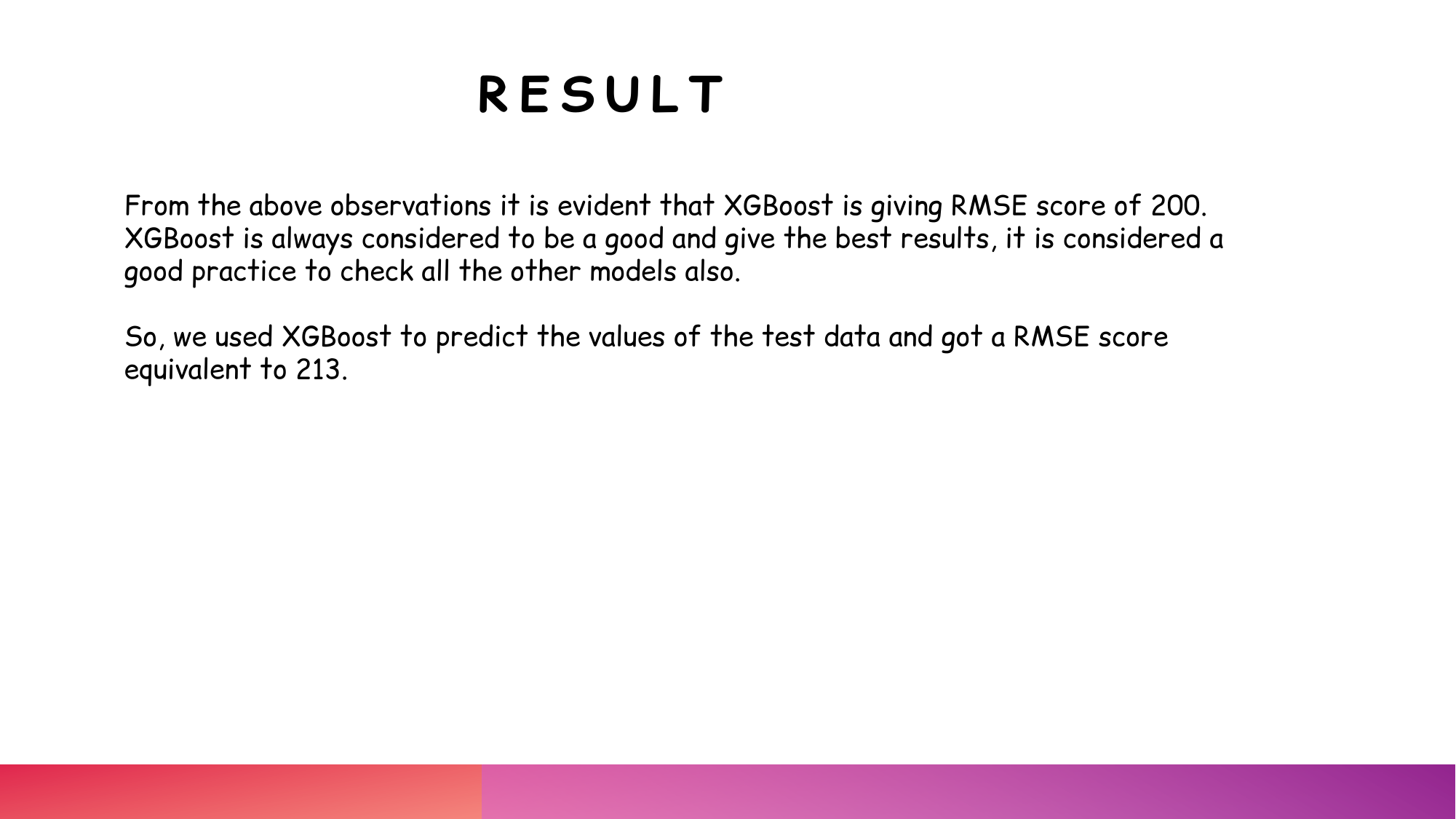

Result

From the above observations it is evident that XGBoost is giving RMSE score of 200. XGBoost is always considered to be a good and give the best results, it is considered a good practice to check all the other models also.

So, we used XGBoost to predict the values of the test data and got a RMSE score equivalent to 213.